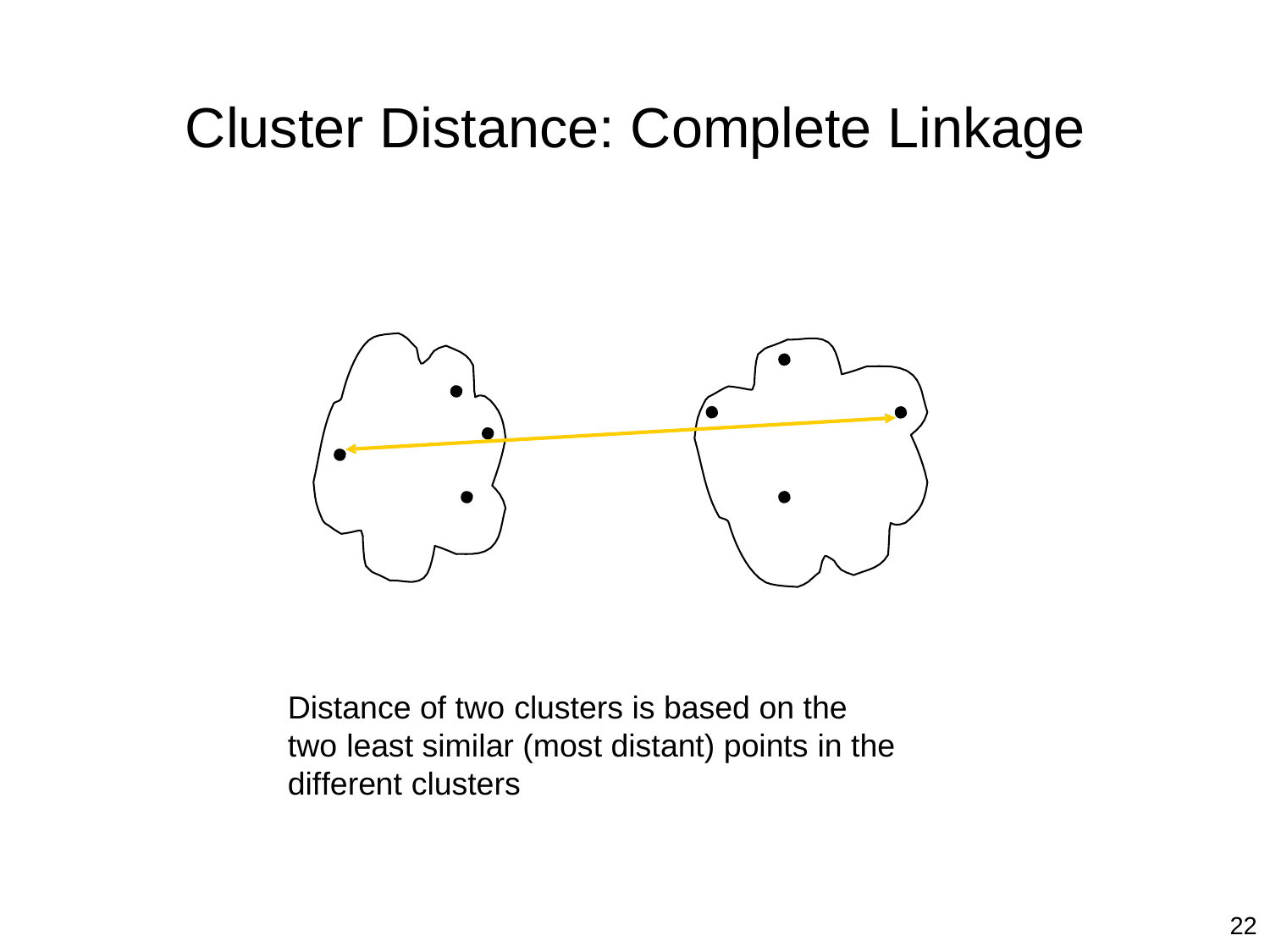

# Cluster Distance: Complete Linkage

Distance of two clusters is based on the two least similar (most distant) points in the different clusters
22